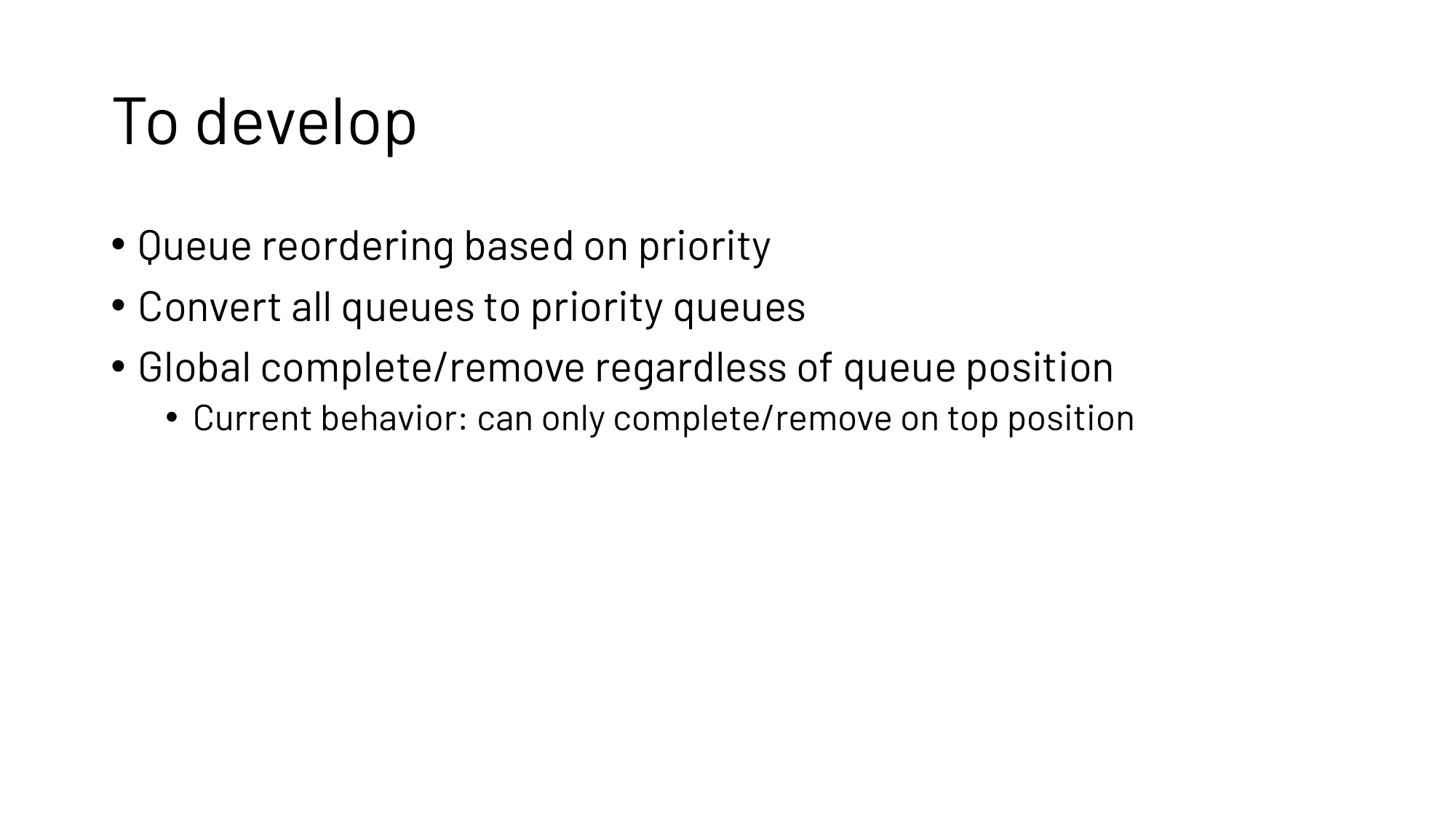

# To develop
Queue reordering based on priority
Convert all queues to priority queues
Global complete/remove regardless of queue position
Current behavior: can only complete/remove on top position